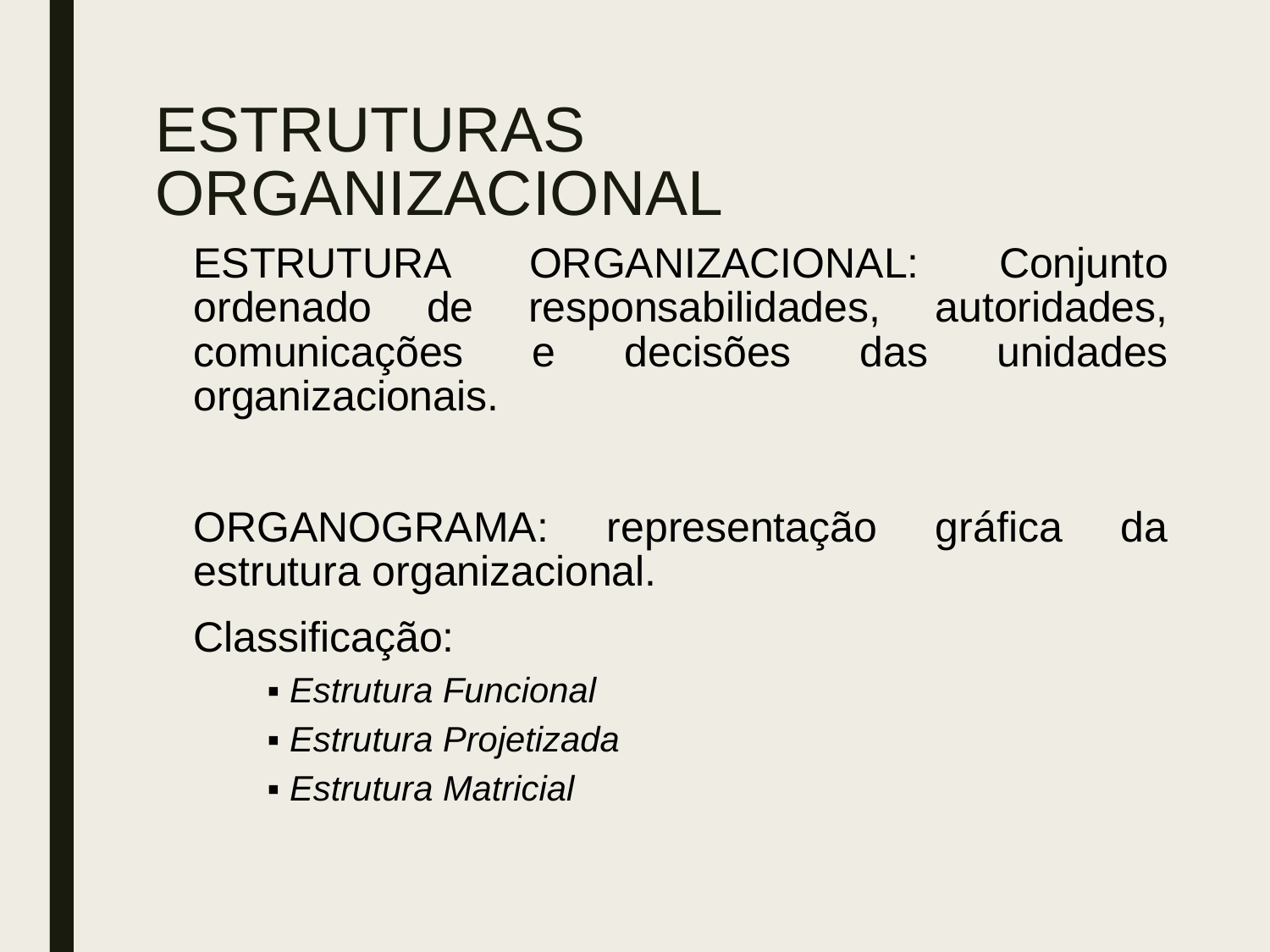

# ESTRUTURAS ORGANIZACIONAL
ESTRUTURA ORGANIZACIONAL: Conjunto ordenado de responsabilidades, autoridades, comunicações e decisões das unidades organizacionais.

ORGANOGRAMA: representação gráfica da estrutura organizacional.
Classificação:
▪ Estrutura Funcional
▪ Estrutura Projetizada
▪ Estrutura Matricial